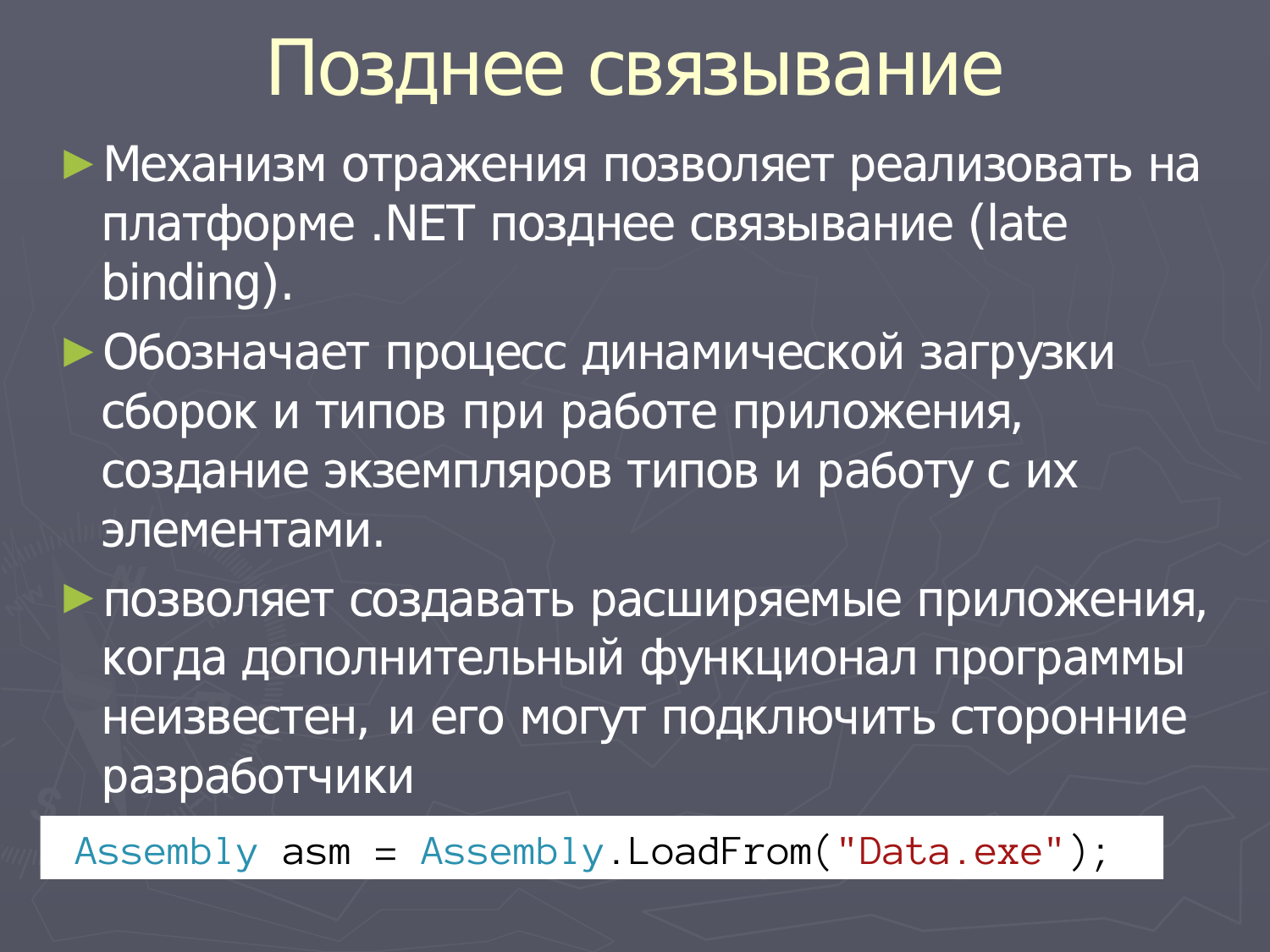

# Позднее связывание
Механизм отражения позволяет реализовать на платформе .NET позднее связывание (late binding).
Обозначает процесс динамической загрузки сборок и типов при работе приложения, создание экземпляров типов и работу с их элементами.
позволяет создавать расширяемые приложения, когда дополнительный функционал программы неизвестен, и его могут подключить сторонние разработчики
 Assembly asm = Assembly.LoadFrom("Data.exe");